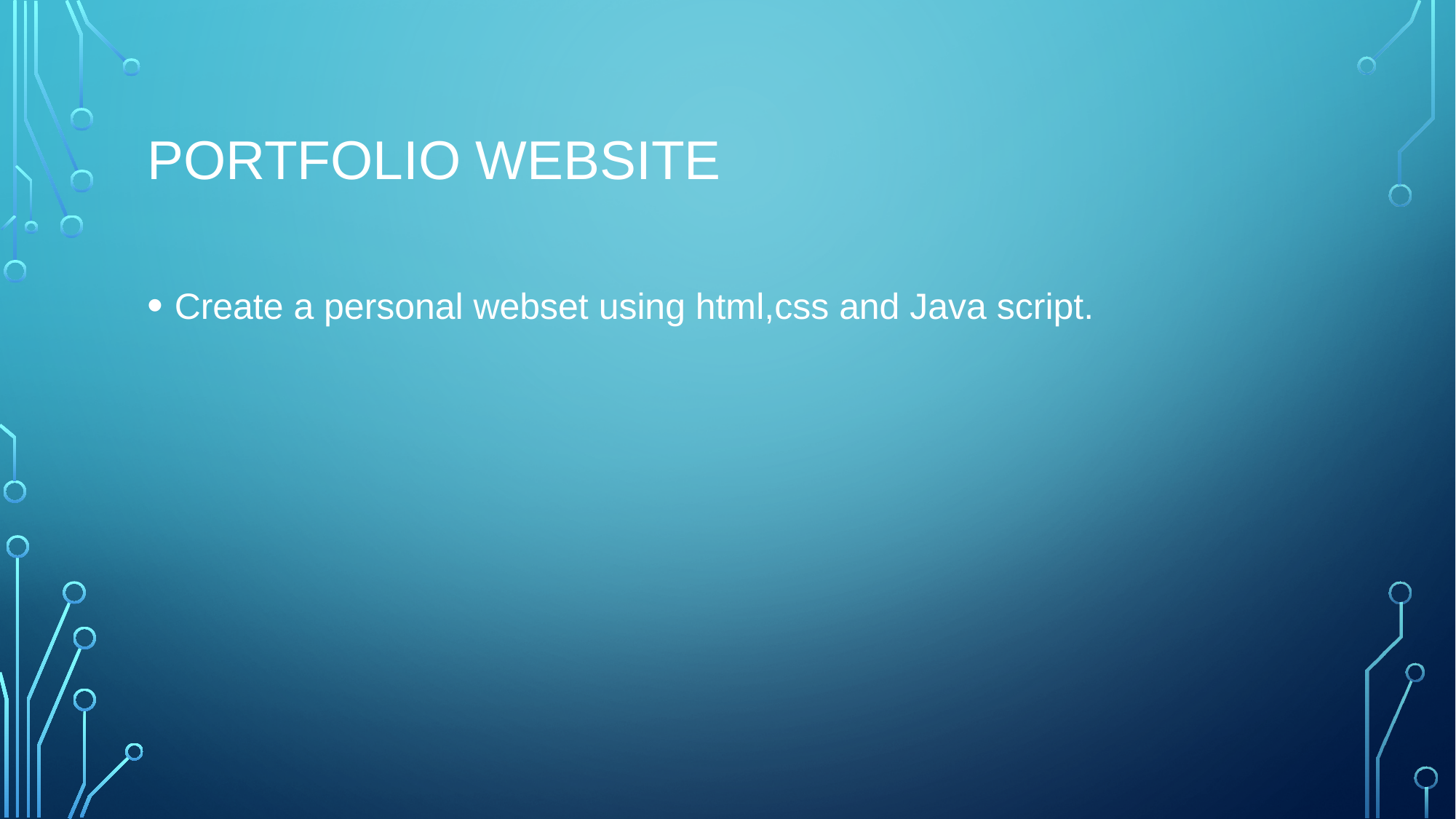

# Portfolio website
Create a personal webset using html,css and Java script.